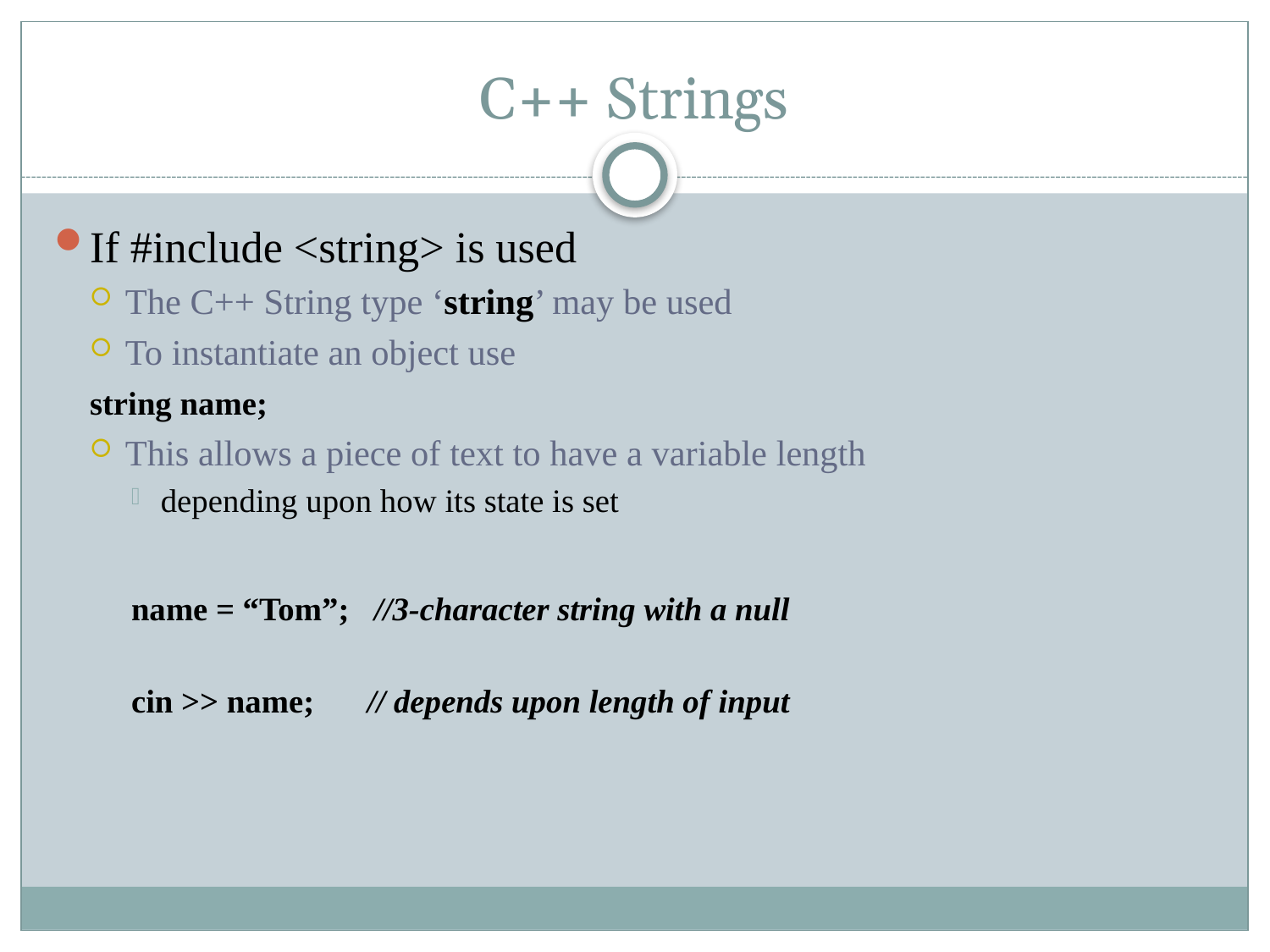

# C++ Strings
If #include <string> is used
The C++ String type ‘string’ may be used
To instantiate an object use
	string name;
This allows a piece of text to have a variable length
depending upon how its state is set

	name = “Tom”;   //3-character string with a null

	cin >> name;	// depends upon length of input